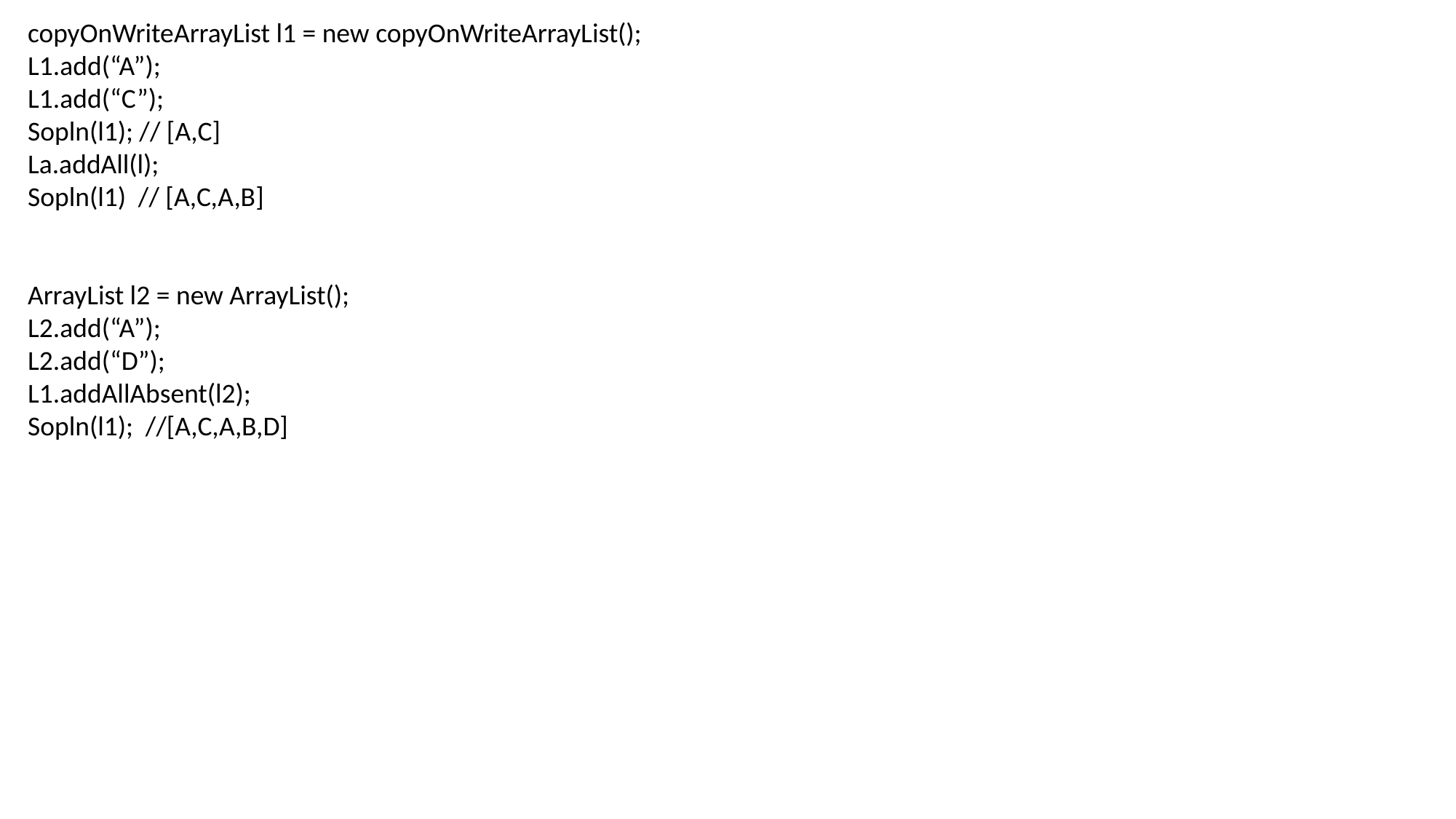

copyOnWriteArrayList l1 = new copyOnWriteArrayList();
L1.add(“A”);
L1.add(“C”);
Sopln(l1); // [A,C]
La.addAll(l);
Sopln(l1)  // [A,C,A,B]

ArrayList l2 = new ArrayList();
L2.add(“A”);
L2.add(“D”);
L1.addAllAbsent(l2);
Sopln(l1);  //[A,C,A,B,D]